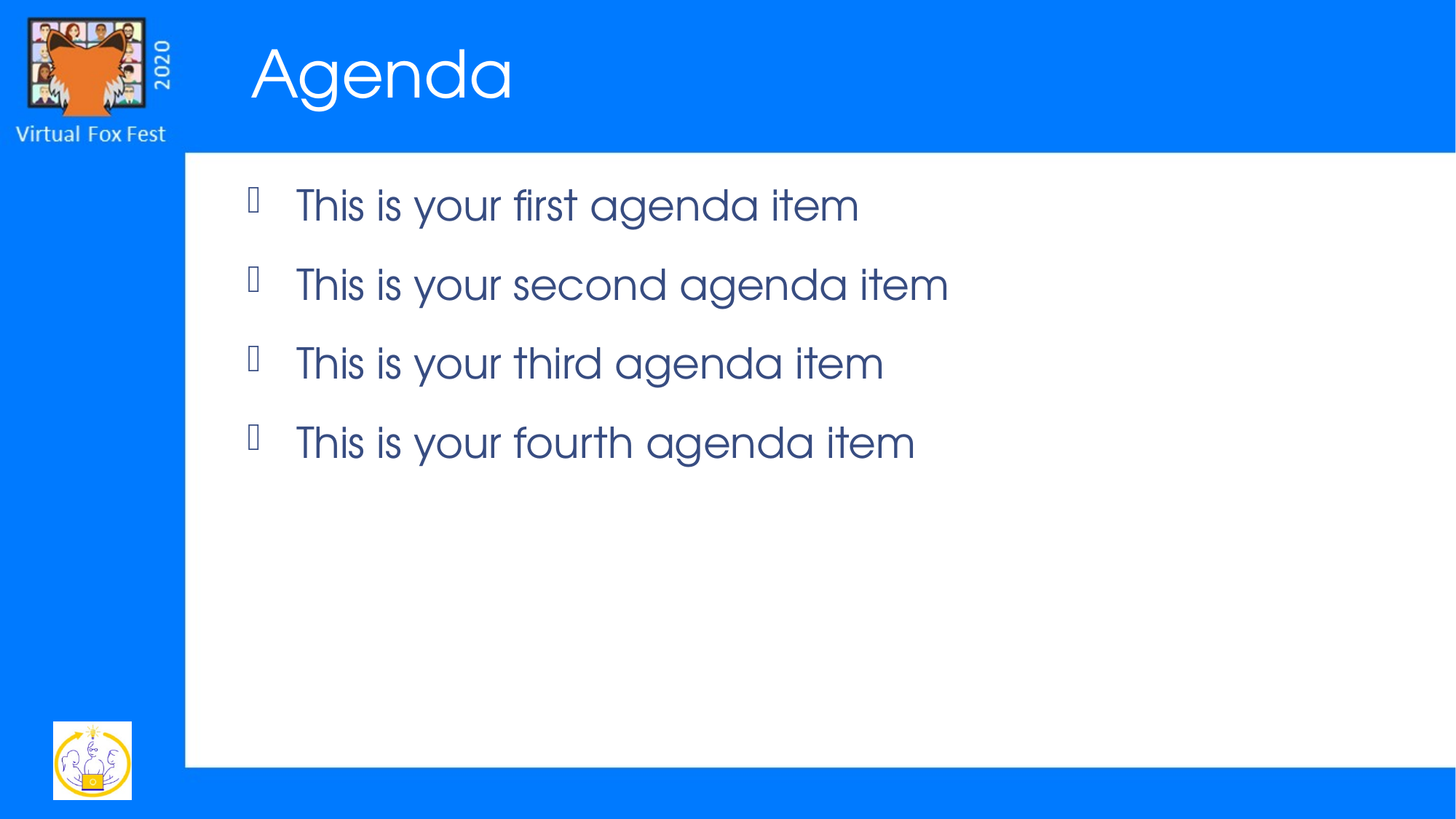

# Agenda
This is your first agenda item
This is your second agenda item
This is your third agenda item
This is your fourth agenda item